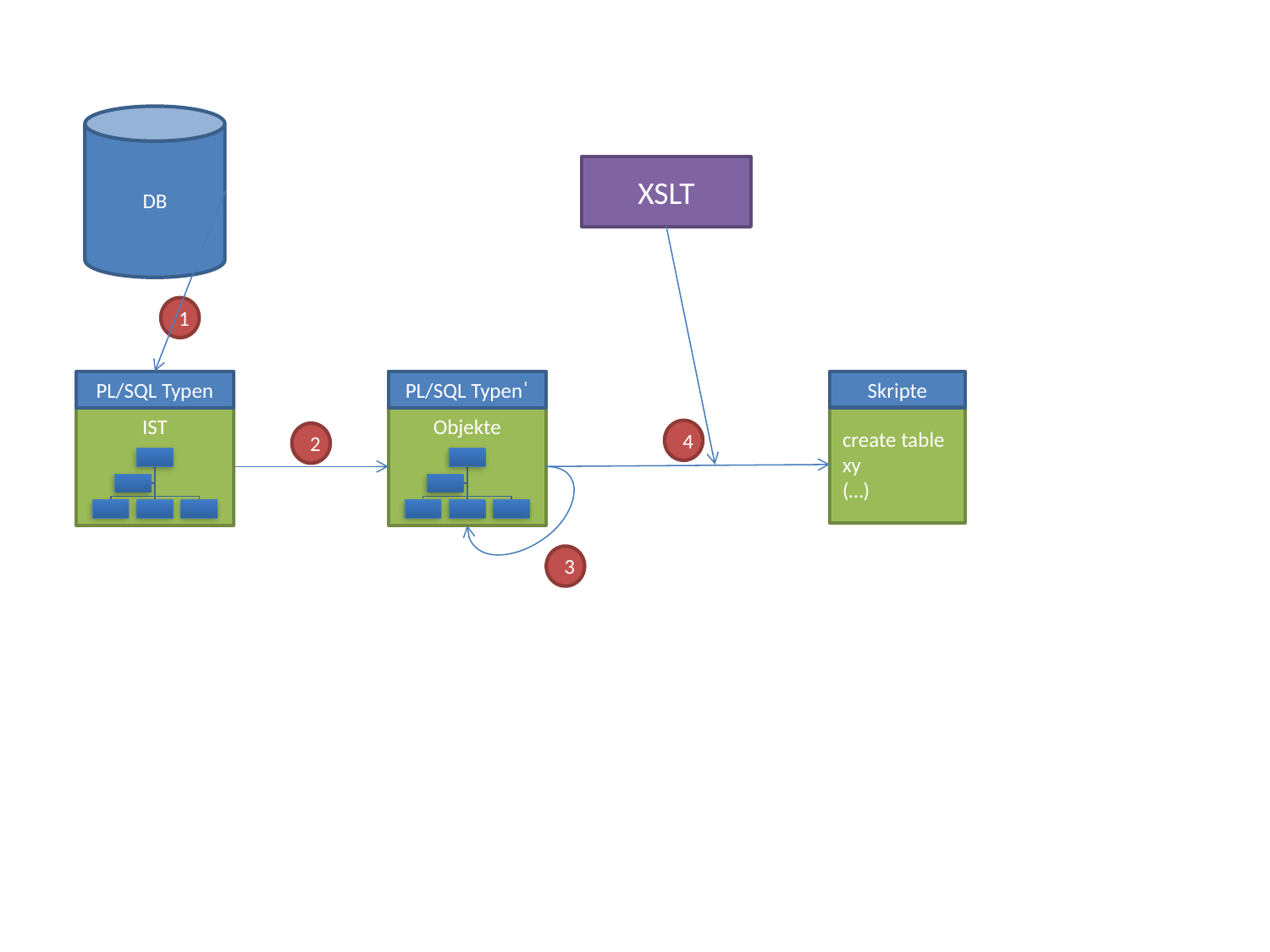

DB
XSLT
1
PL/SQL Typen
PL/SQL Typenˈ
Skripte
create table xy
(…)
IST
Objekte
4
2

3